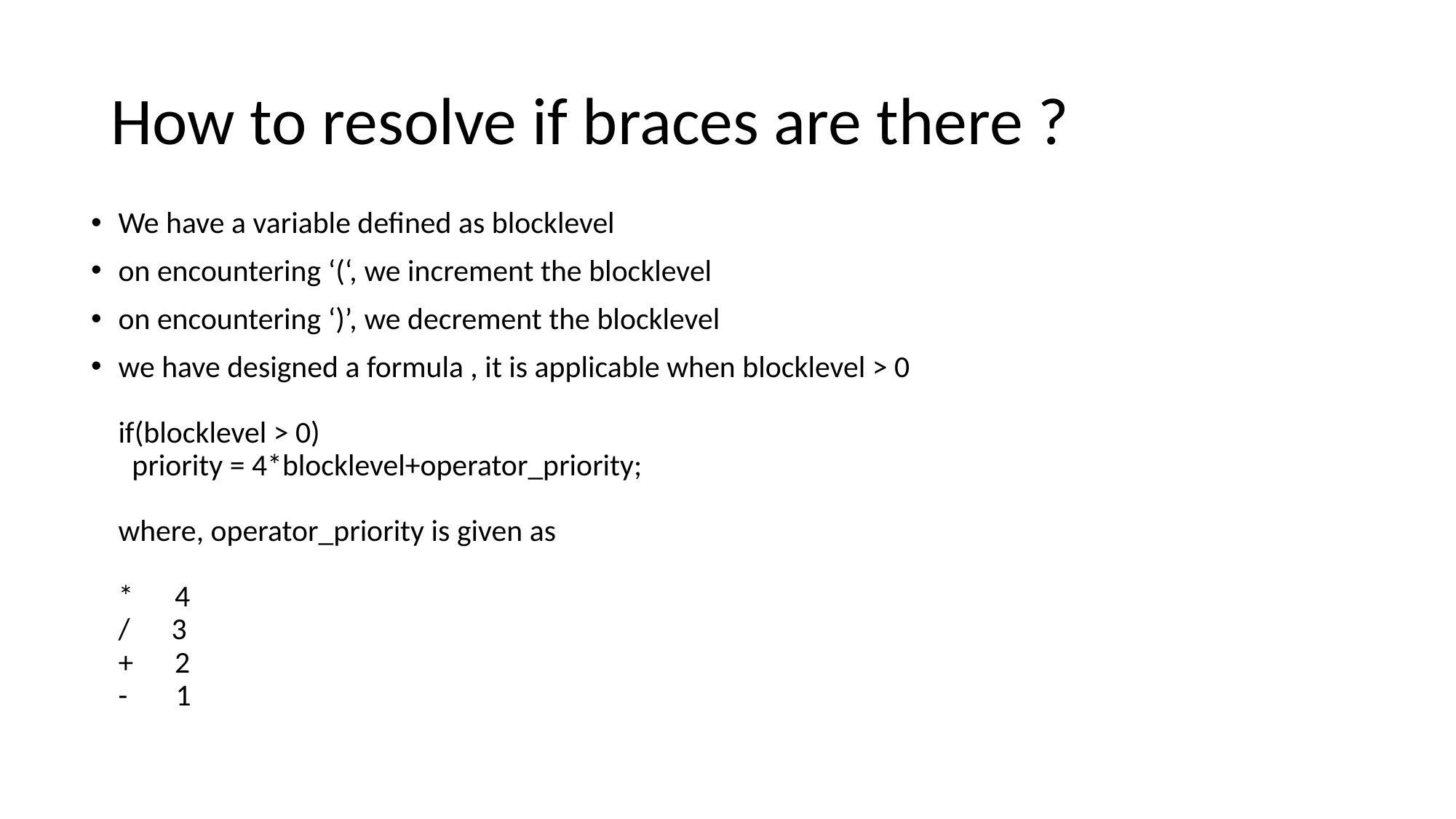

# How to resolve if braces are there ?
We have a variable defined as blocklevel
on encountering ‘(‘, we increment the blocklevel
on encountering ‘)’, we decrement the blocklevel
we have designed a formula , it is applicable when blocklevel > 0
if(blocklevel > 0)
  priority = 4*blocklevel+operator_priority;
where, operator_priority is given as
*      4
/      3
+      2
-       1